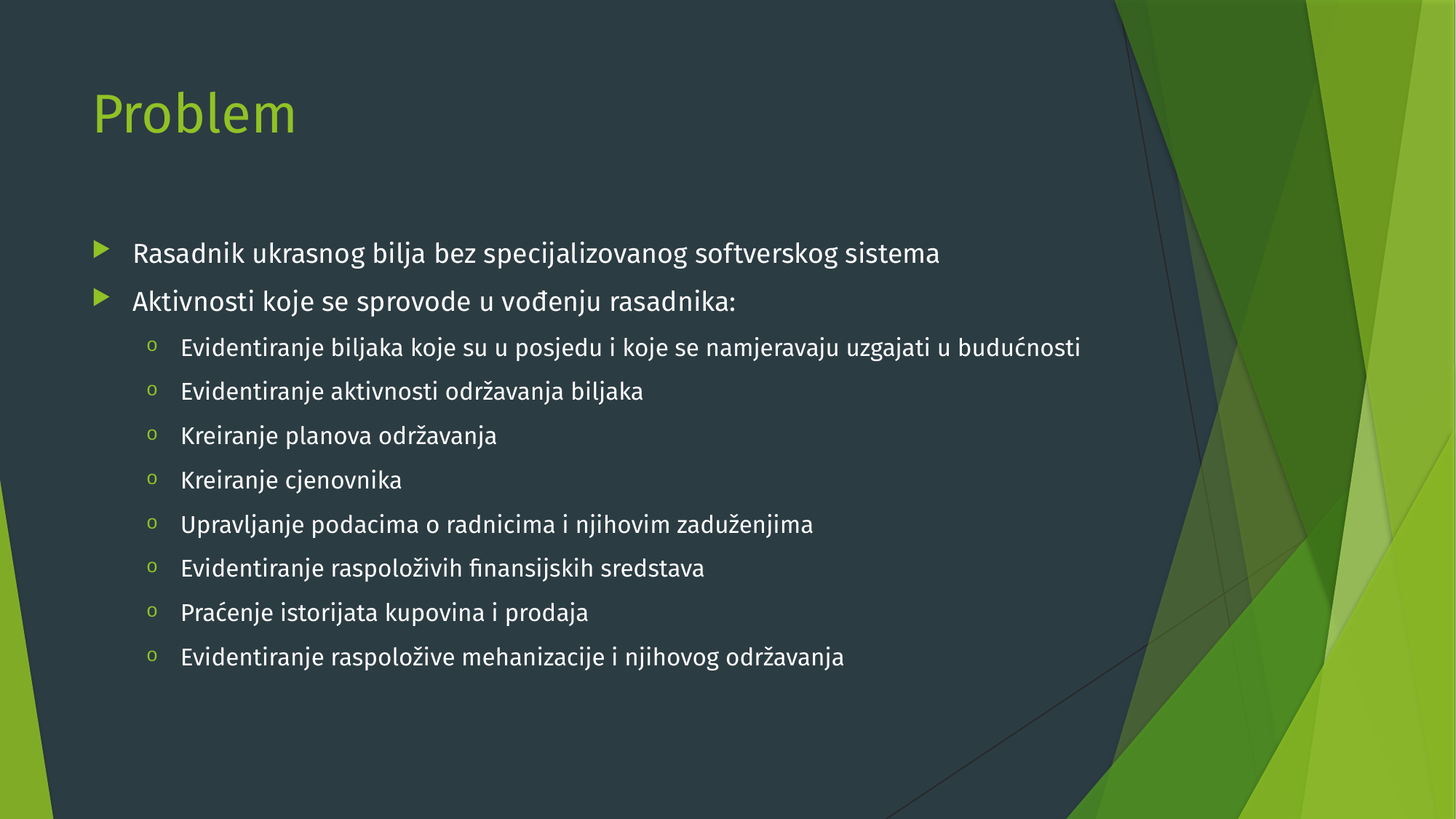

# Problem
Rasadnik ukrasnog bilja bez specijalizovanog softverskog sistema
Aktivnosti koje se sprovode u vođenju rasadnika:
Evidentiranje biljaka koje su u posjedu i koje se namjeravaju uzgajati u budućnosti
Evidentiranje aktivnosti održavanja biljaka
Kreiranje planova održavanja
Kreiranje cjenovnika
Upravljanje podacima o radnicima i njihovim zaduženjima
Evidentiranje raspoloživih finansijskih sredstava
Praćenje istorijata kupovina i prodaja
Evidentiranje raspoložive mehanizacije i njihovog održavanja